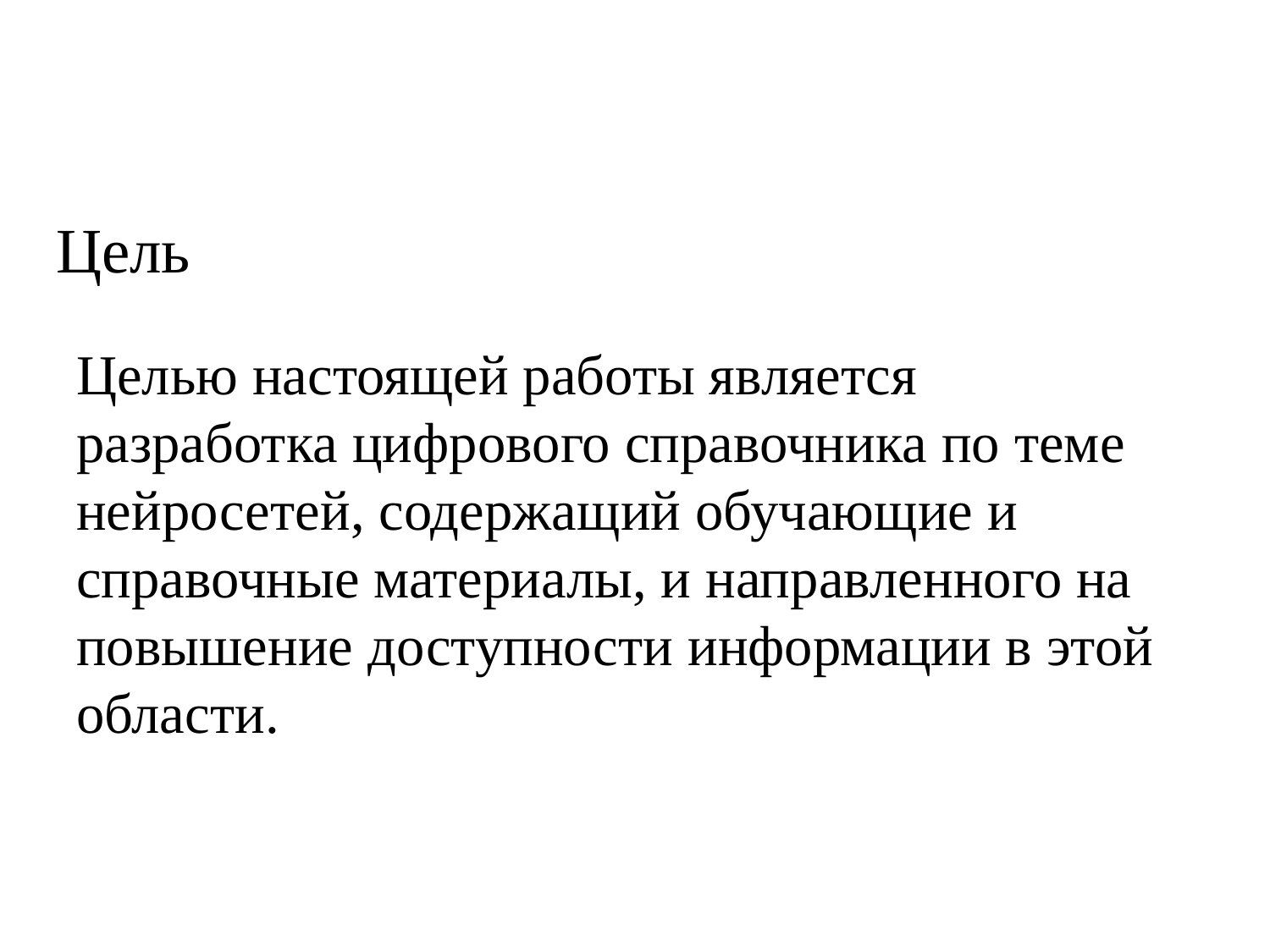

Цель
Целью настоящей работы является разработка цифрового справочника по теме нейросетей, содержащий обучающие и справочные материалы, и направленного на повышение доступности информации в этой области.